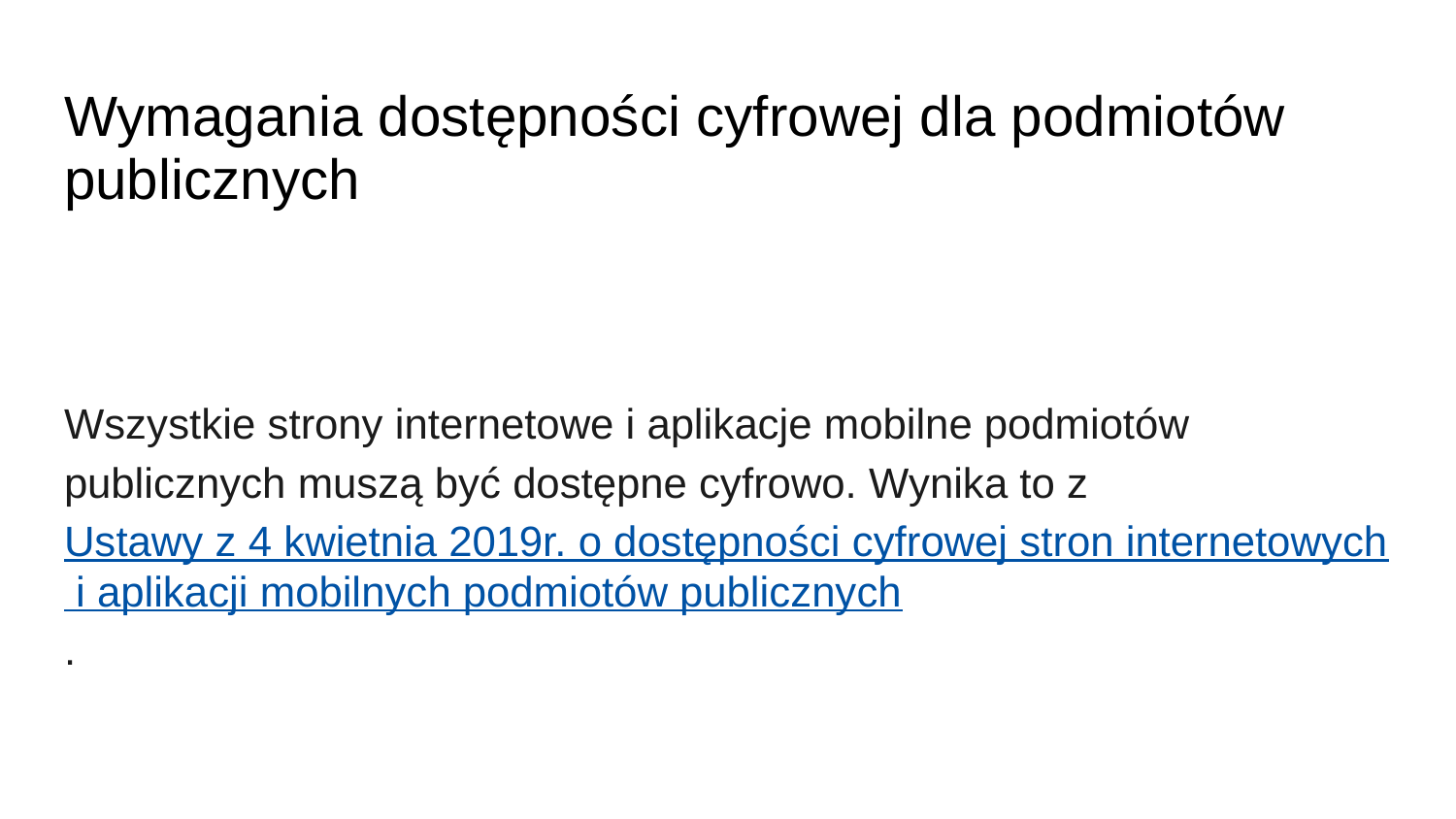

# Wymagania dostępności cyfrowej dla podmiotów publicznych

Wszystkie strony internetowe i aplikacje mobilne podmiotów publicznych muszą być dostępne cyfrowo. Wynika to z Ustawy z 4 kwietnia 2019r. o dostępności cyfrowej stron internetowych i aplikacji mobilnych podmiotów publicznych.